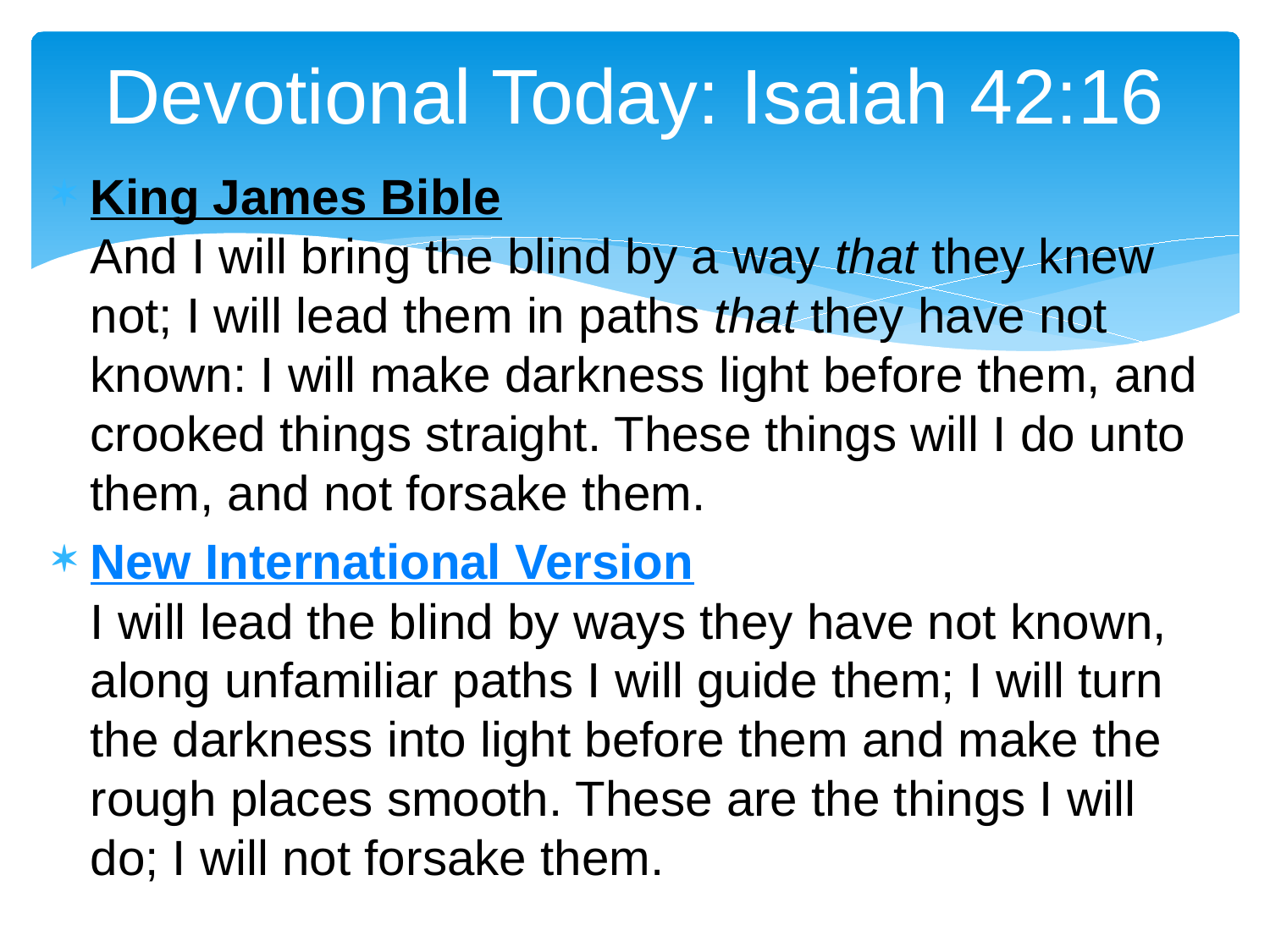

# Devotional Today: Isaiah 42:16
King James Bible
And I will bring the blind by a way that they knew not; I will lead them in paths that they have not known: I will make darkness light before them, and crooked things straight. These things will I do unto them, and not forsake them.
New International Version
I will lead the blind by ways they have not known, along unfamiliar paths I will guide them; I will turn the darkness into light before them and make the rough places smooth. These are the things I will do; I will not forsake them.